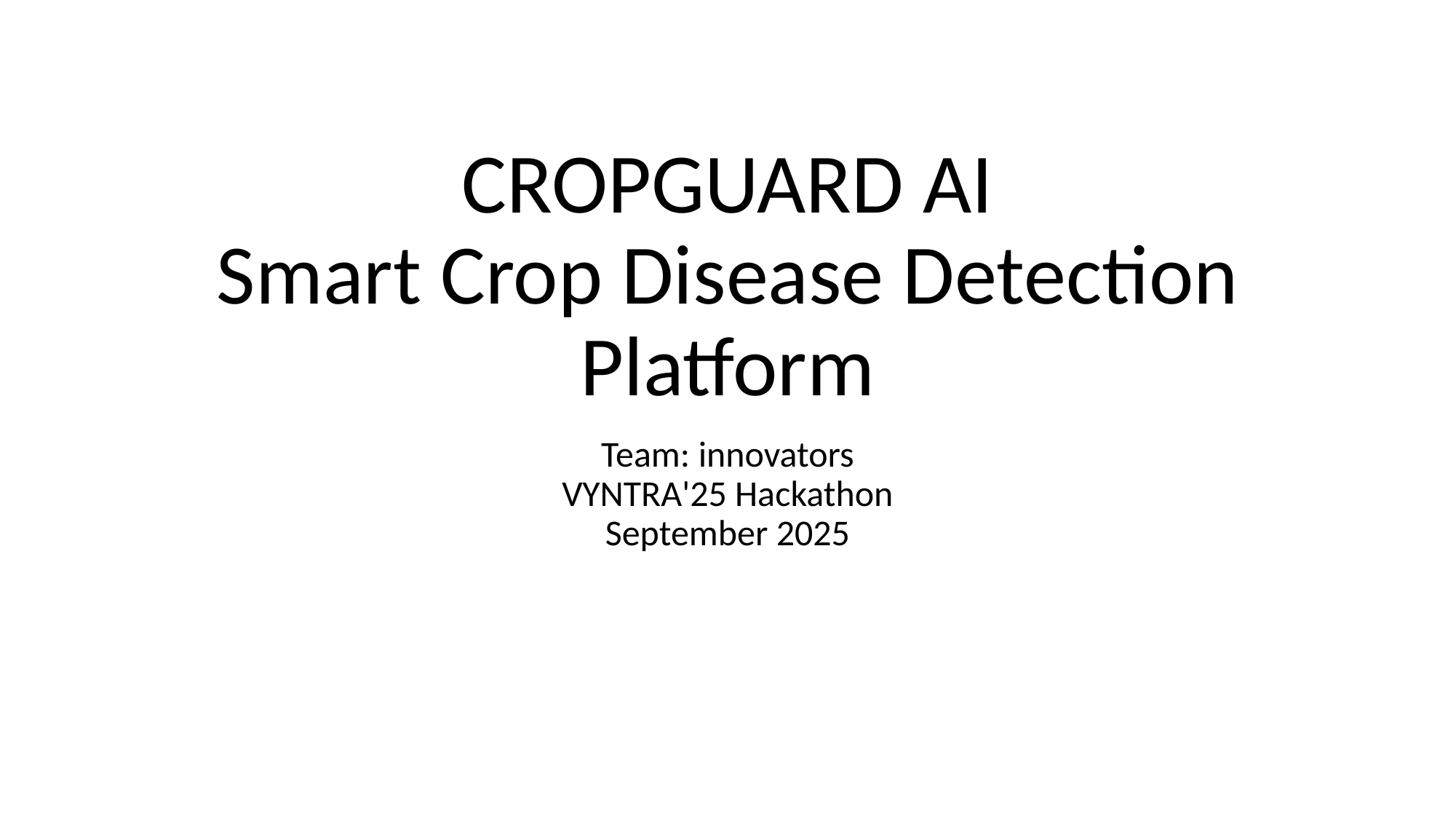

# CROPGUARD AI Smart Crop Disease Detection Platform
Team: innovators
VYNTRA'25 Hackathon
September 2025